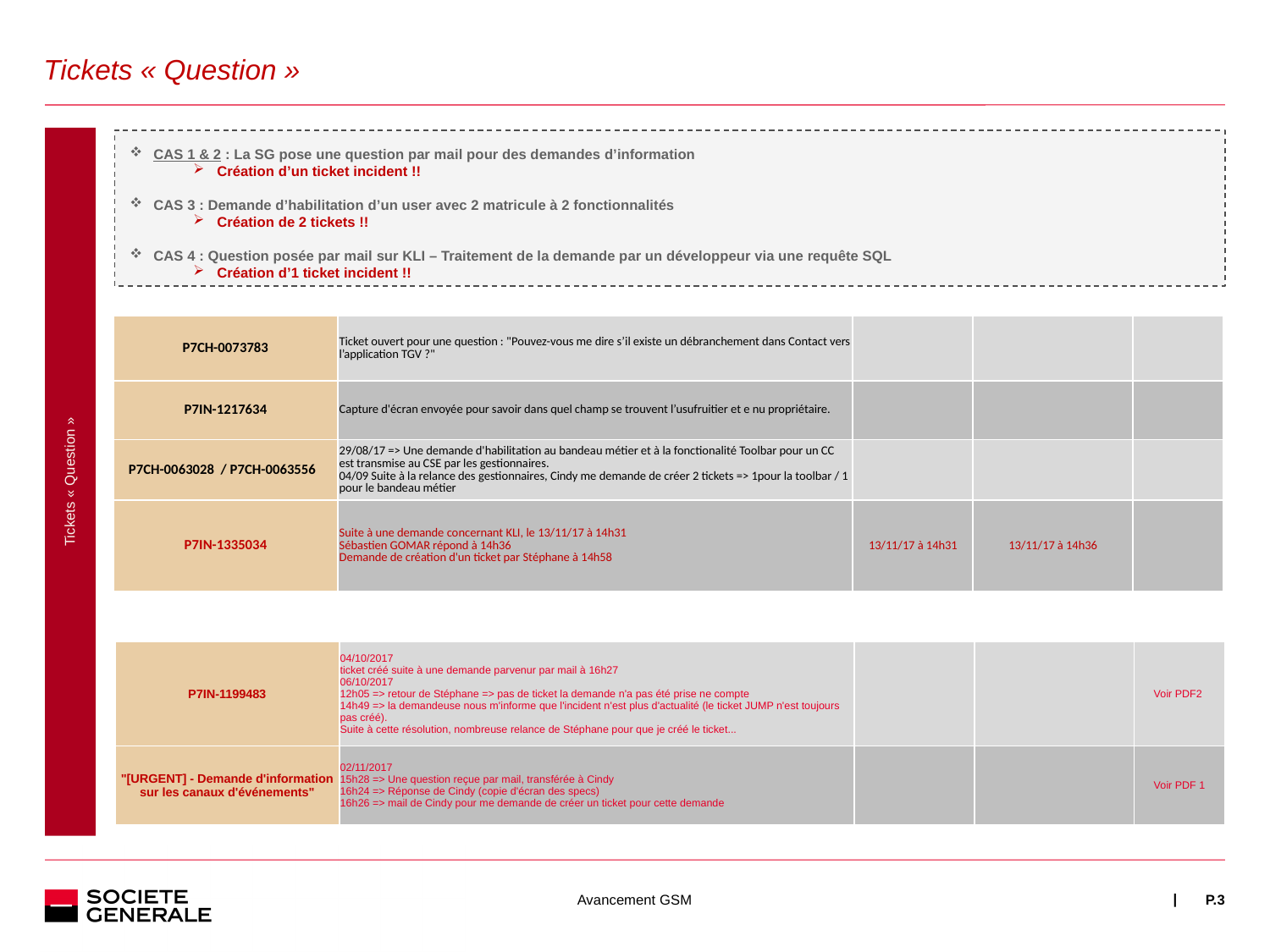

Tickets « Question »
Tickets « Question »
CAS 1 & 2 : La SG pose une question par mail pour des demandes d’information
Création d’un ticket incident !!

CAS 3 : Demande d’habilitation d’un user avec 2 matricule à 2 fonctionnalités
Création de 2 tickets !!

CAS 4 : Question posée par mail sur KLI – Traitement de la demande par un développeur via une requête SQL
Création d’1 ticket incident !!

| P7CH-0073783 | Ticket ouvert pour une question : "Pouvez-vous me dire s’il existe un débranchement dans Contact vers l’application TGV ?" |  |  |  |
| --- | --- | --- | --- | --- |
| P7IN-1217634 | Capture d'écran envoyée pour savoir dans quel champ se trouvent l’usufruitier et e nu propriétaire. |  |  |  |
| P7CH-0063028 / P7CH-0063556 | 29/08/17 => Une demande d'habilitation au bandeau métier et à la fonctionalité Toolbar pour un CC est transmise au CSE par les gestionnaires. 04/09 Suite à la relance des gestionnaires, Cindy me demande de créer 2 tickets => 1pour la toolbar / 1 pour le bandeau métier |  |  |  |
| P7IN-1335034 | Suite à une demande concernant KLI, le 13/11/17 à 14h31 Sébastien GOMAR répond à 14h36 Demande de création d'un ticket par Stéphane à 14h58 | 13/11/17 à 14h31 | 13/11/17 à 14h36 |  |
| P7IN-1199483 | 04/10/2017 ticket créé suite à une demande parvenur par mail à 16h27 06/10/2017 12h05 => retour de Stéphane => pas de ticket la demande n'a pas été prise ne compte 14h49 => la demandeuse nous m'informe que l'incident n'est plus d'actualité (le ticket JUMP n'est toujours pas créé). Suite à cette résolution, nombreuse relance de Stéphane pour que je créé le ticket... |  |  | Voir PDF2 |
| --- | --- | --- | --- | --- |
| "[URGENT] - Demande d'information sur les canaux d'événements" | 02/11/2017 15h28 => Une question reçue par mail, transférée à Cindy 16h24 => Réponse de Cindy (copie d'écran des specs) 16h26 => mail de Cindy pour me demande de créer un ticket pour cette demande |  |  | Voir PDF 1 |
Avancement GSM
P.3